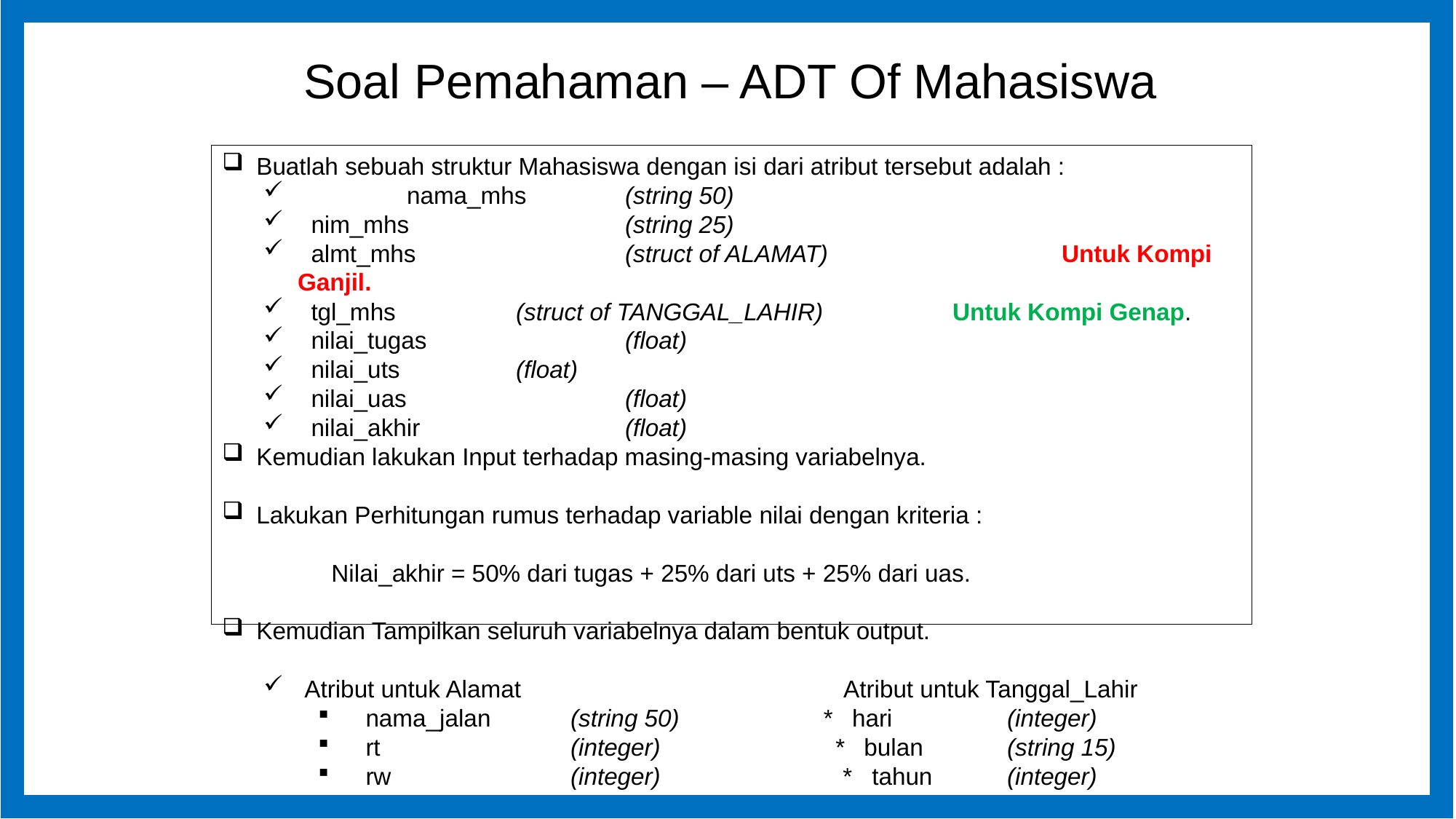

# Soal Pemahaman – ADT Of Mahasiswa
Buatlah sebuah struktur Mahasiswa dengan isi dari atribut tersebut adalah :
	nama_mhs	(string 50)
  nim_mhs		(string 25)
  almt_mhs		(struct of ALAMAT)			Untuk Kompi Ganjil.
  tgl_mhs		(struct of TANGGAL_LAHIR)		Untuk Kompi Genap.
  nilai_tugas		(float)
  nilai_uts		(float)
  nilai_uas		(float)
  nilai_akhir		(float)
Kemudian lakukan Input terhadap masing-masing variabelnya.

Lakukan Perhitungan rumus terhadap variable nilai dengan kriteria :

	Nilai_akhir = 50% dari tugas + 25% dari uts + 25% dari uas.

Kemudian Tampilkan seluruh variabelnya dalam bentuk output.

 Atribut untuk Alamat			Atribut untuk Tanggal_Lahir
  nama_jalan	(string 50)		     *   hari		(integer)
  rt		(integer)	                       *   bulan	(string 15)
  rw		(integer)                           *   tahun	(integer)